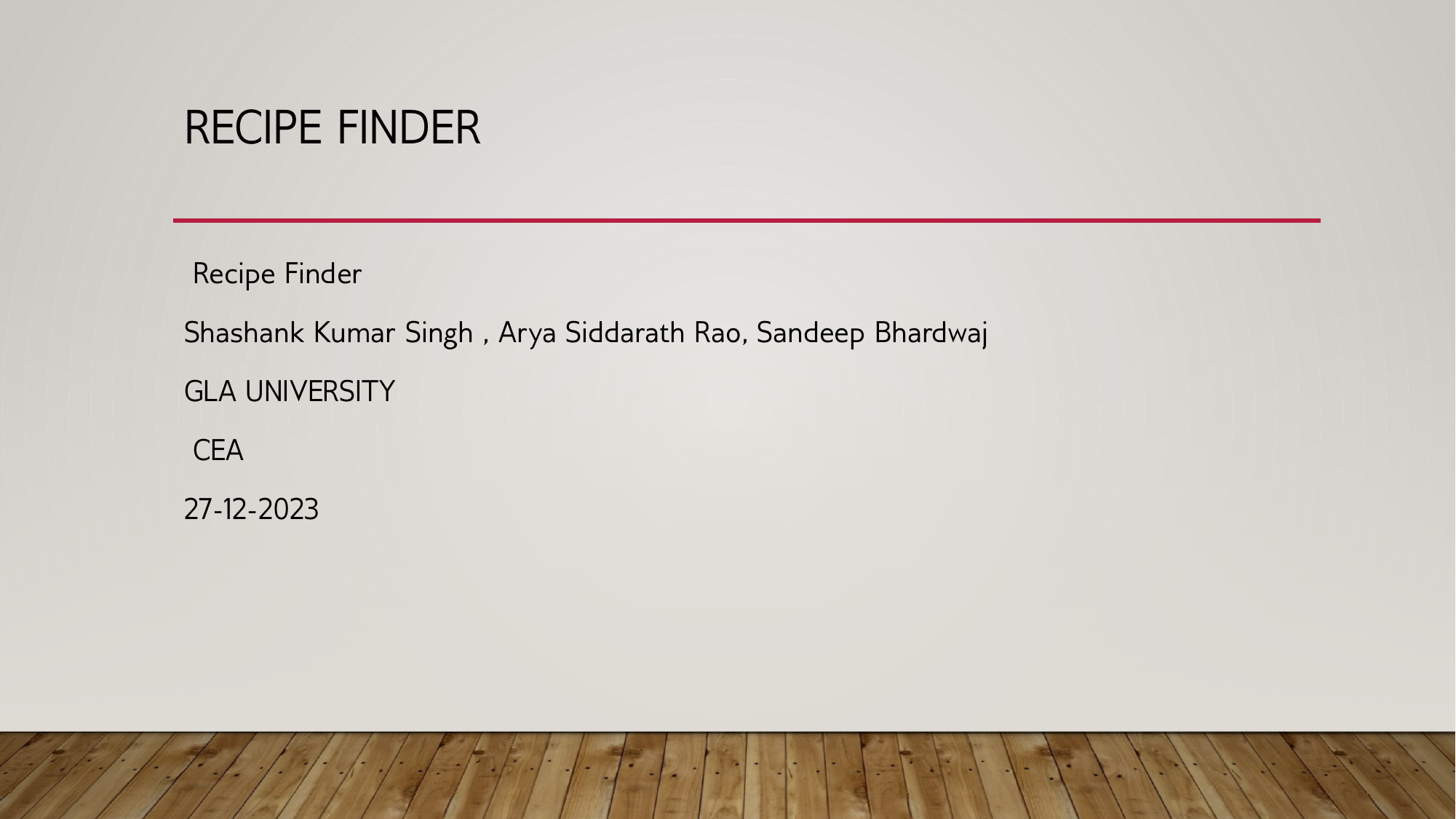

# RECIPE FINDER
 Recipe Finder
Shashank Kumar Singh , Arya Siddarath Rao, Sandeep Bhardwaj
GLA UNIVERSITY
 CEA
27-12-2023